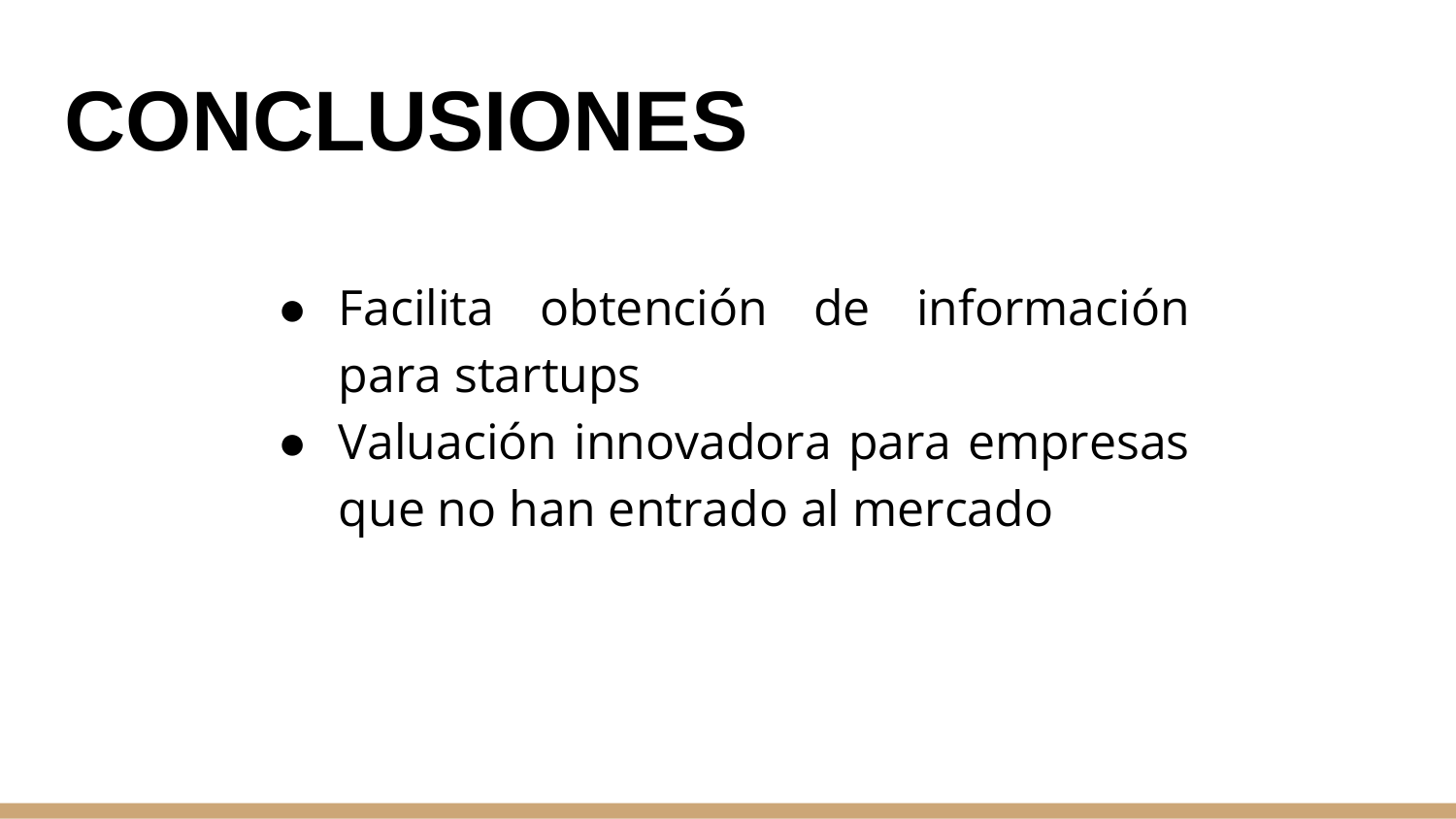

# CONCLUSIONES
Facilita obtención de información para startups
Valuación innovadora para empresas que no han entrado al mercado